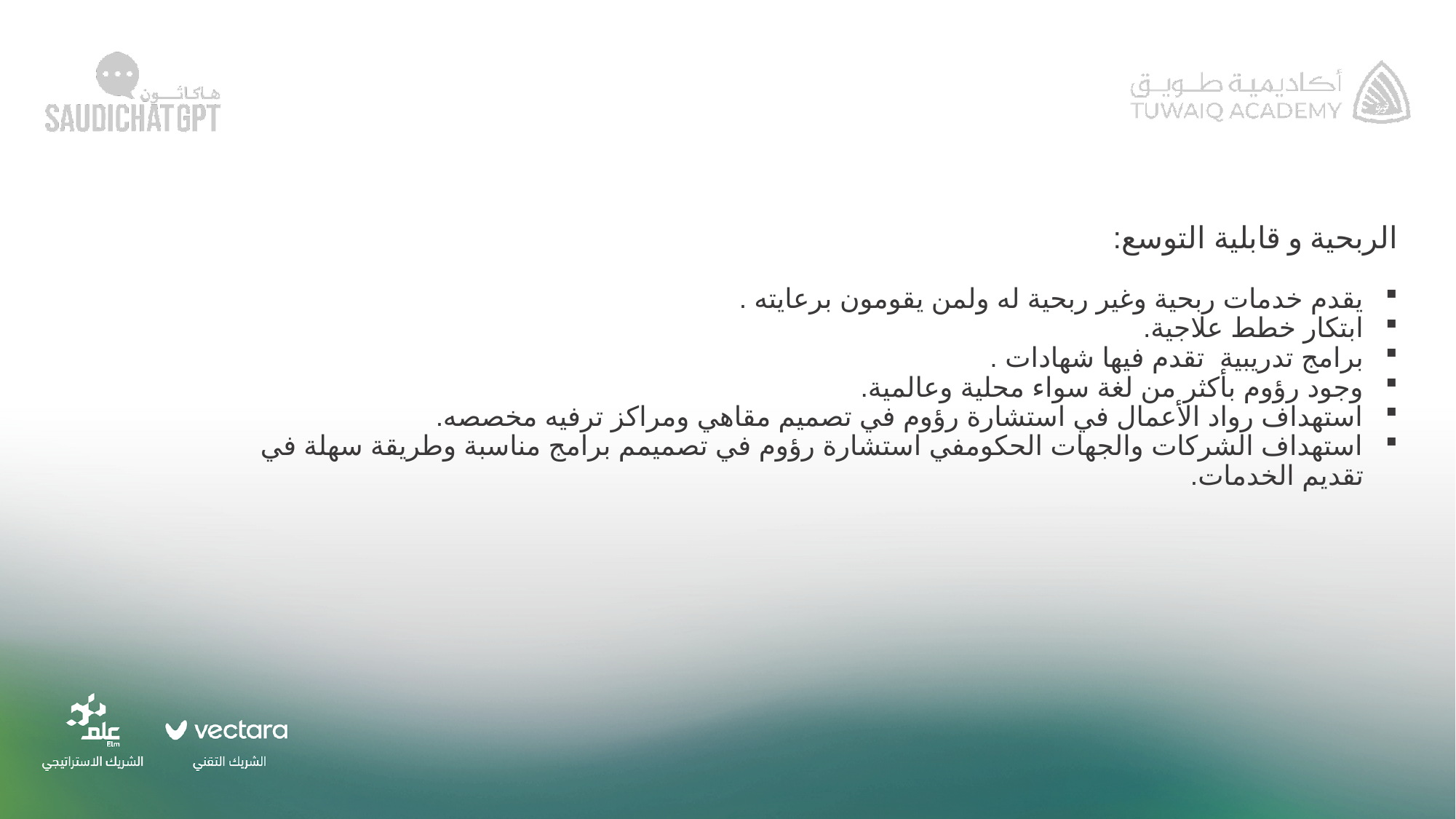

الربحية و قابلية التوسع:

يقدم خدمات ربحية وغير ربحية له ولمن يقومون برعايته .
ابتكار خطط علاجية.
برامج تدريبية  تقدم فيها شهادات .
وجود رؤوم بأكثر من لغة سواء محلية وعالمية.
استهداف رواد الأعمال في استشارة رؤوم في تصميم مقاهي ومراكز ترفيه مخصصه.
استهداف الشركات والجهات الحكومفي استشارة رؤوم في تصميمم برامج مناسبة وطريقة سهلة في تقديم الخدمات.